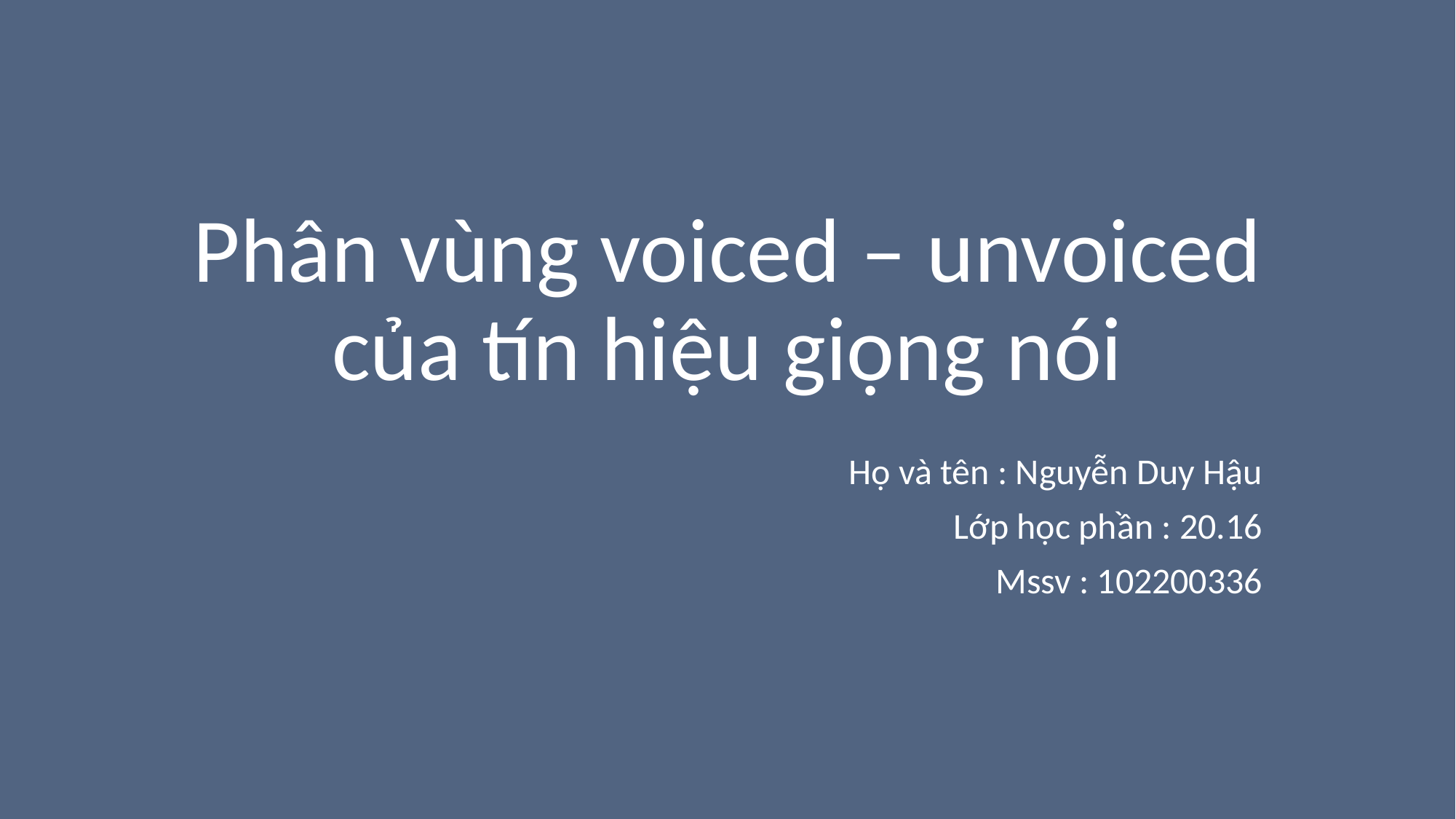

# Phân vùng voiced – unvoiced của tín hiệu giọng nói
Họ và tên : Nguyễn Duy Hậu
Lớp học phần : 20.16
Mssv : 102200336